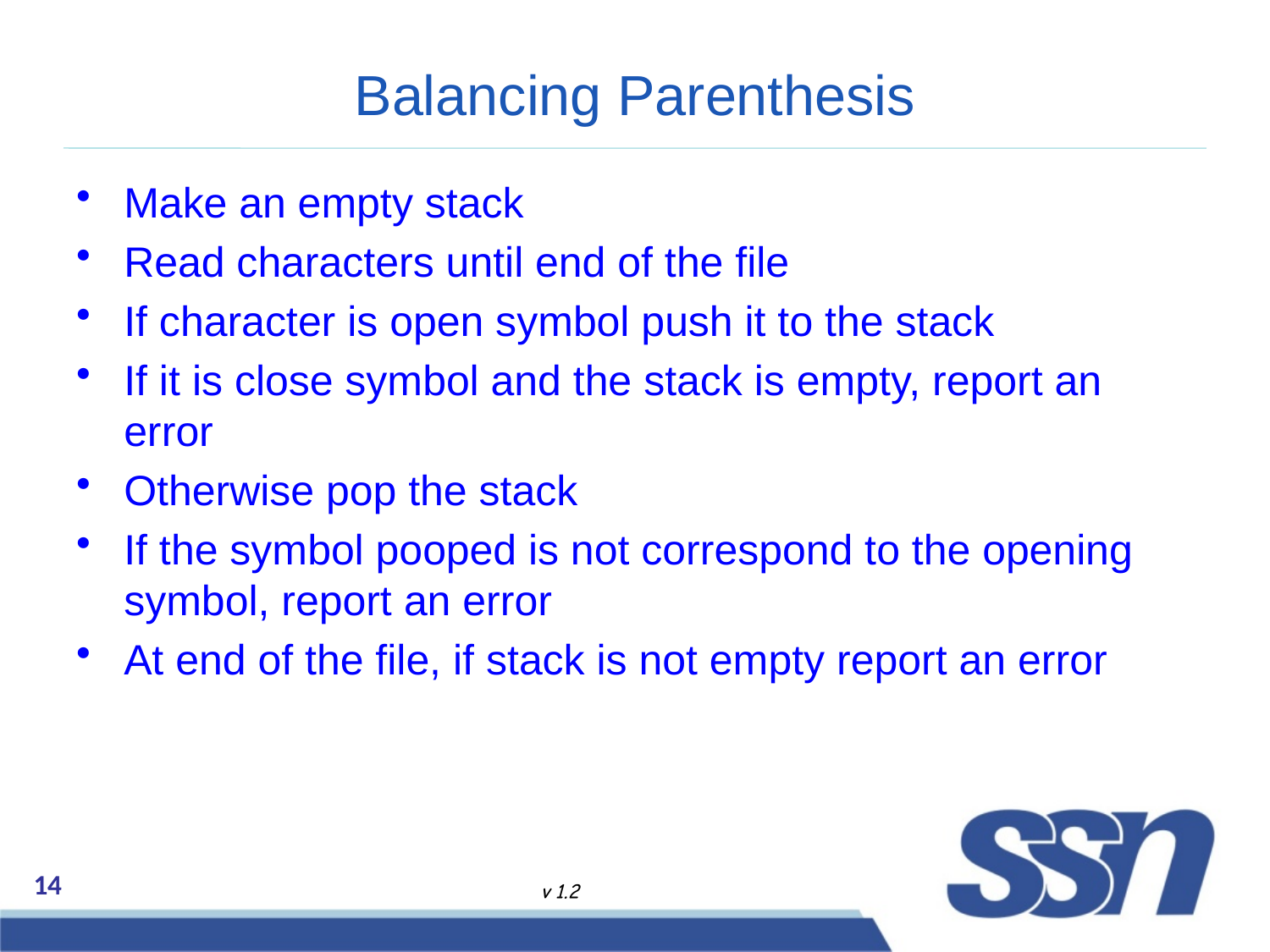

# Balancing Parenthesis
Make an empty stack
Read characters until end of the file
If character is open symbol push it to the stack
If it is close symbol and the stack is empty, report an error
Otherwise pop the stack
If the symbol pooped is not correspond to the opening symbol, report an error
At end of the file, if stack is not empty report an error